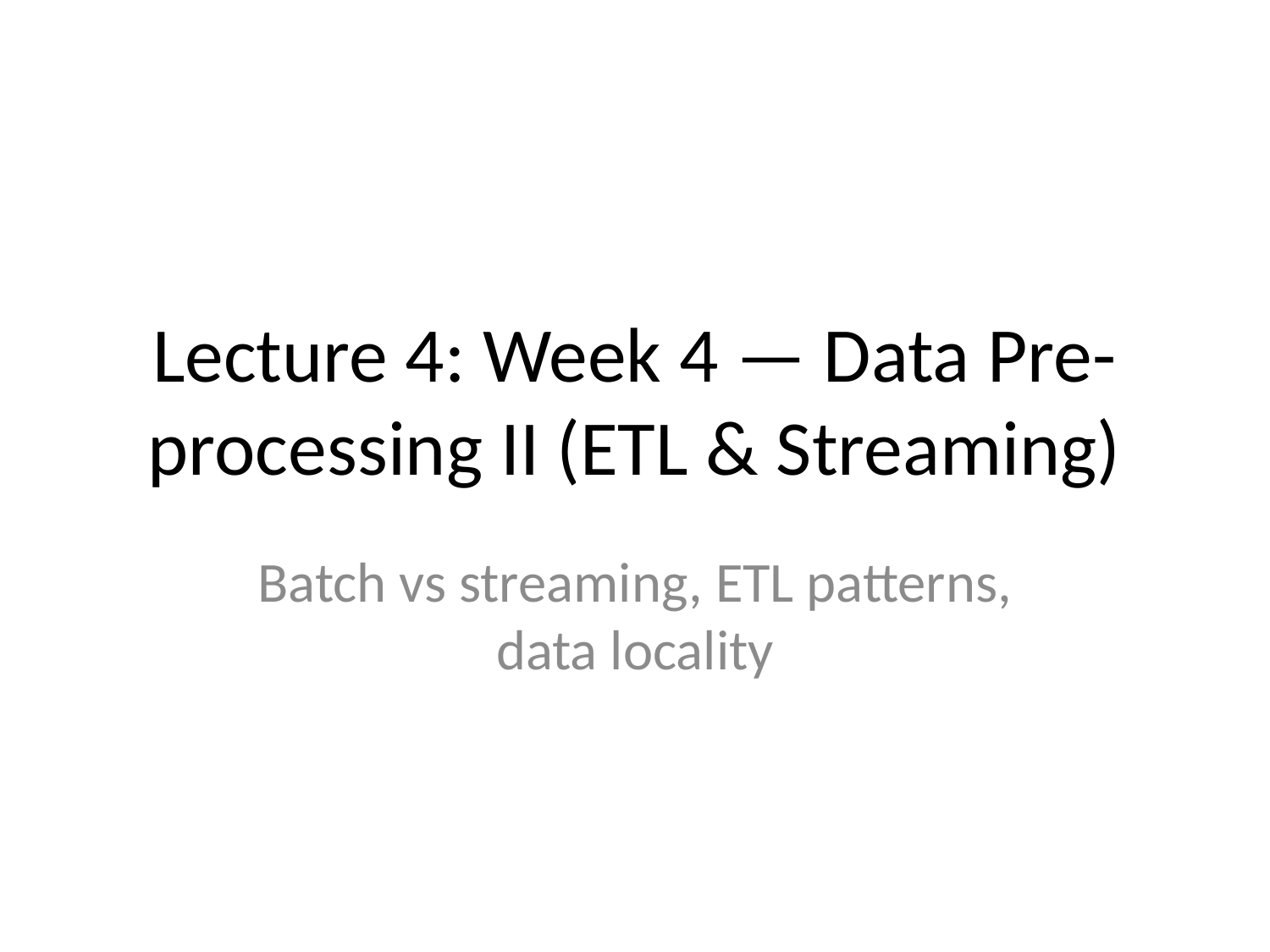

# Lecture 4: Week 4 — Data Pre-processing II (ETL & Streaming)
Batch vs streaming, ETL patterns, data locality